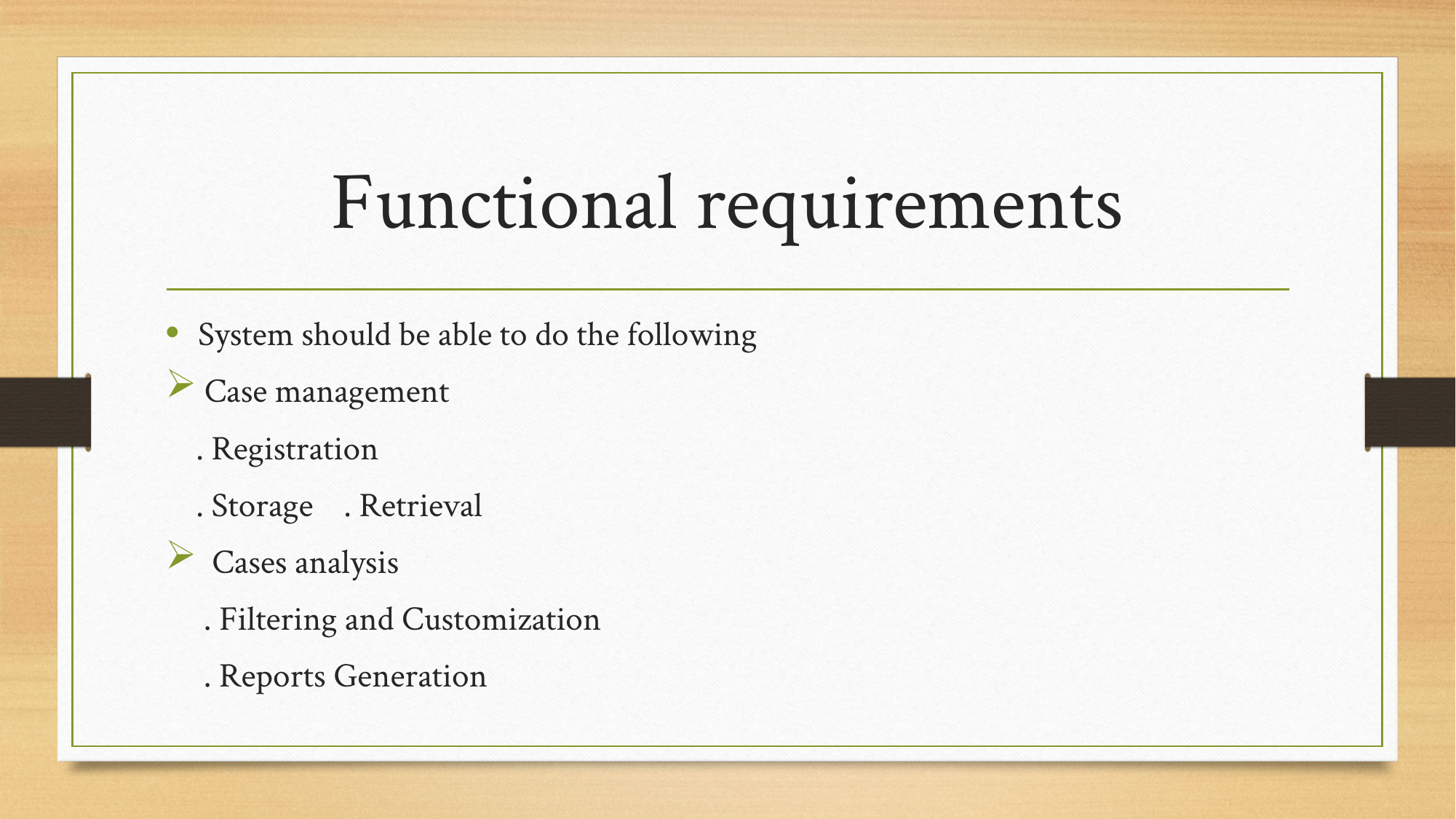

# Functional requirements
System should be able to do the following
Case management
    . Registration
    . Storage    . Retrieval
 Cases analysis
     . Filtering and Customization
     . Reports Generation